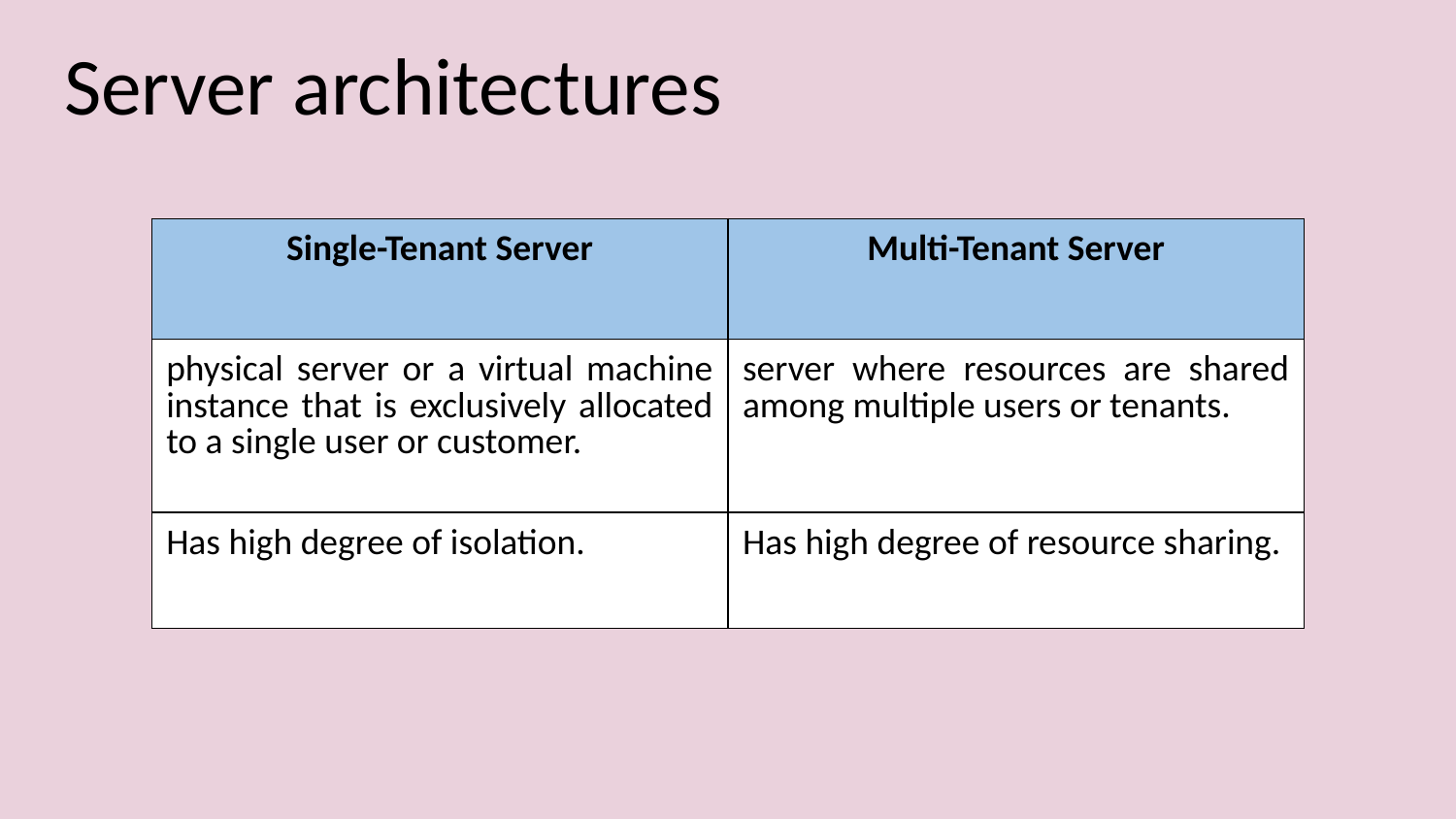

# Server architectures
| Single-Tenant Server | Multi-Tenant Server |
| --- | --- |
| physical server or a virtual machine instance that is exclusively allocated to a single user or customer. | server where resources are shared among multiple users or tenants. |
| Has high degree of isolation. | Has high degree of resource sharing. |